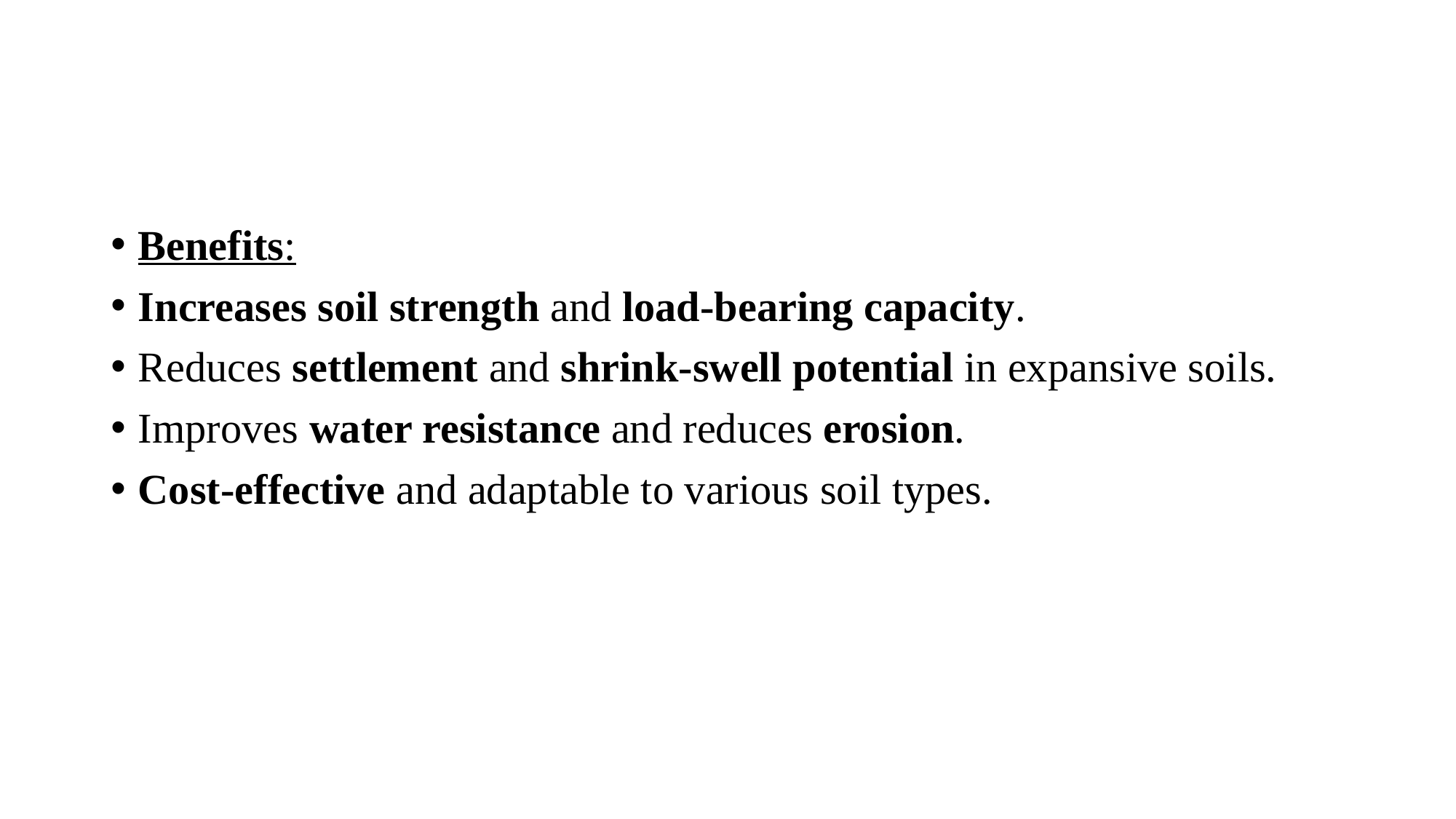

#
Benefits:
Increases soil strength and load-bearing capacity.
Reduces settlement and shrink-swell potential in expansive soils.
Improves water resistance and reduces erosion.
Cost-effective and adaptable to various soil types.